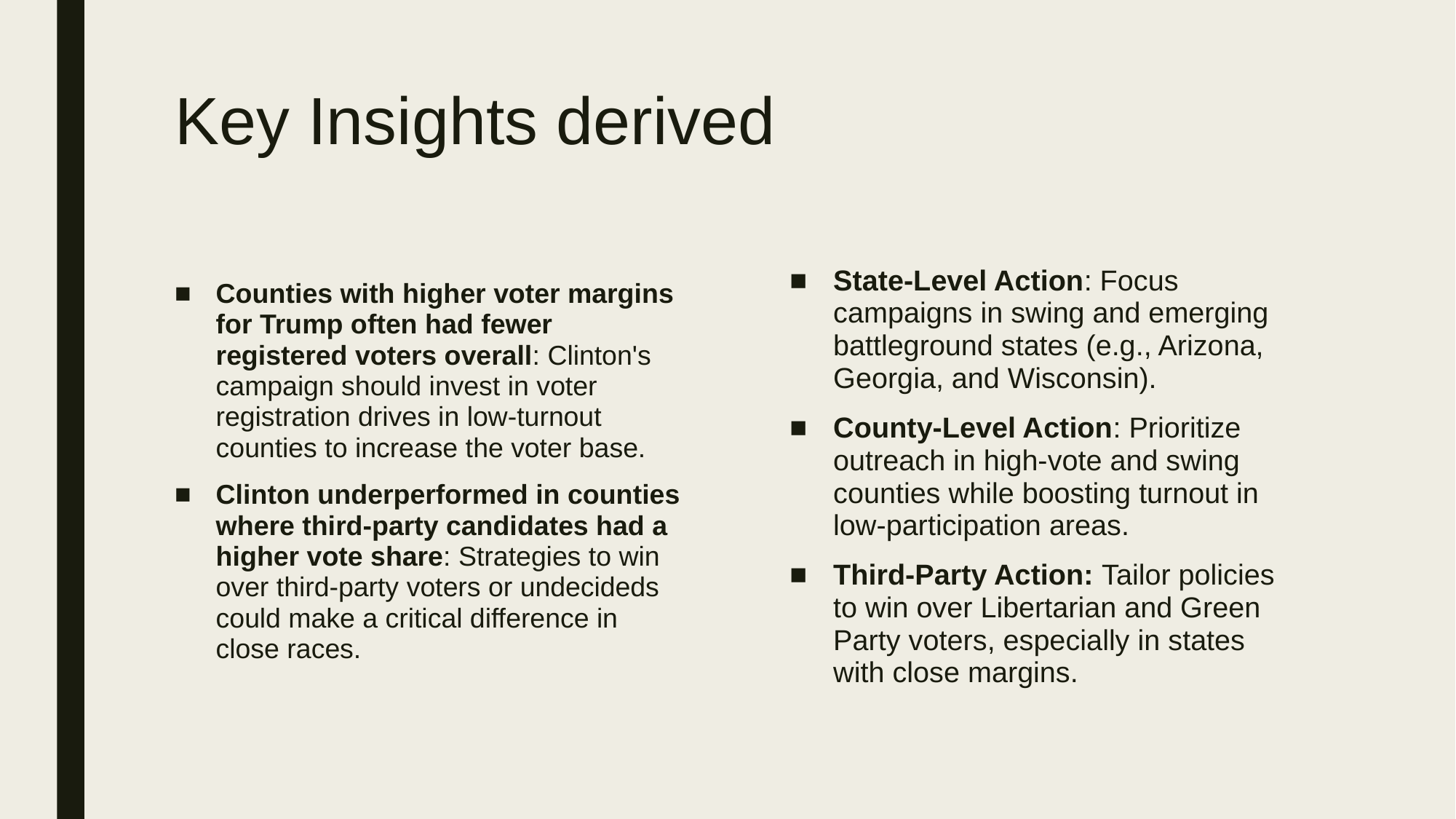

# Key Insights derived
State-Level Action: Focus campaigns in swing and emerging battleground states (e.g., Arizona, Georgia, and Wisconsin).
County-Level Action: Prioritize outreach in high-vote and swing counties while boosting turnout in low-participation areas.
Third-Party Action: Tailor policies to win over Libertarian and Green Party voters, especially in states with close margins.
Counties with higher voter margins for Trump often had fewer registered voters overall: Clinton's campaign should invest in voter registration drives in low-turnout counties to increase the voter base.
Clinton underperformed in counties where third-party candidates had a higher vote share: Strategies to win over third-party voters or undecideds could make a critical difference in close races.